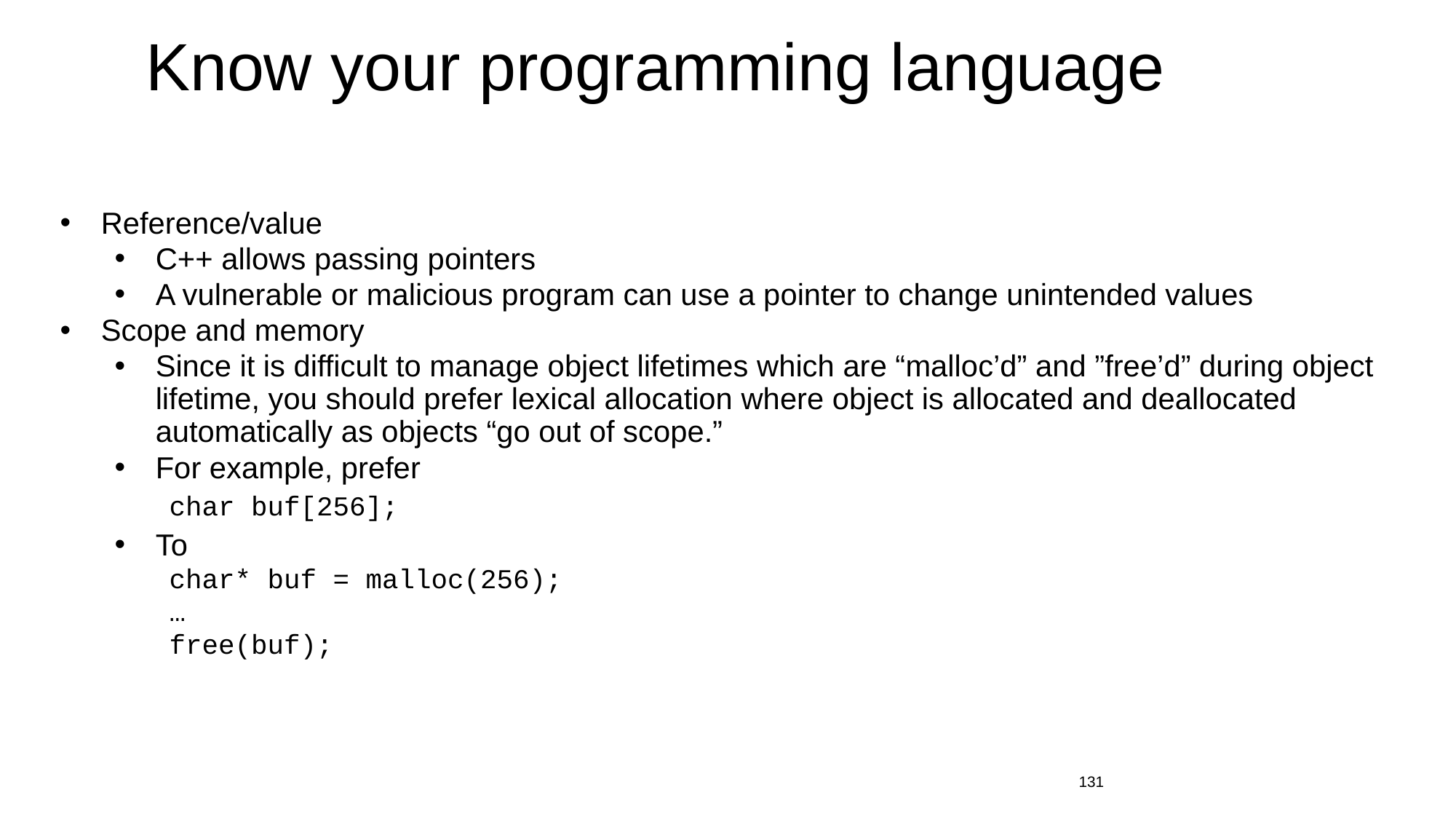

# Know your programming language
Reference/value
C++ allows passing pointers
A vulnerable or malicious program can use a pointer to change unintended values
Scope and memory
Since it is difficult to manage object lifetimes which are “malloc’d” and ”free’d” during object lifetime, you should prefer lexical allocation where object is allocated and deallocated automatically as objects “go out of scope.”
For example, prefer
char buf[256];
To
char* buf = malloc(256);
…
free(buf);
131